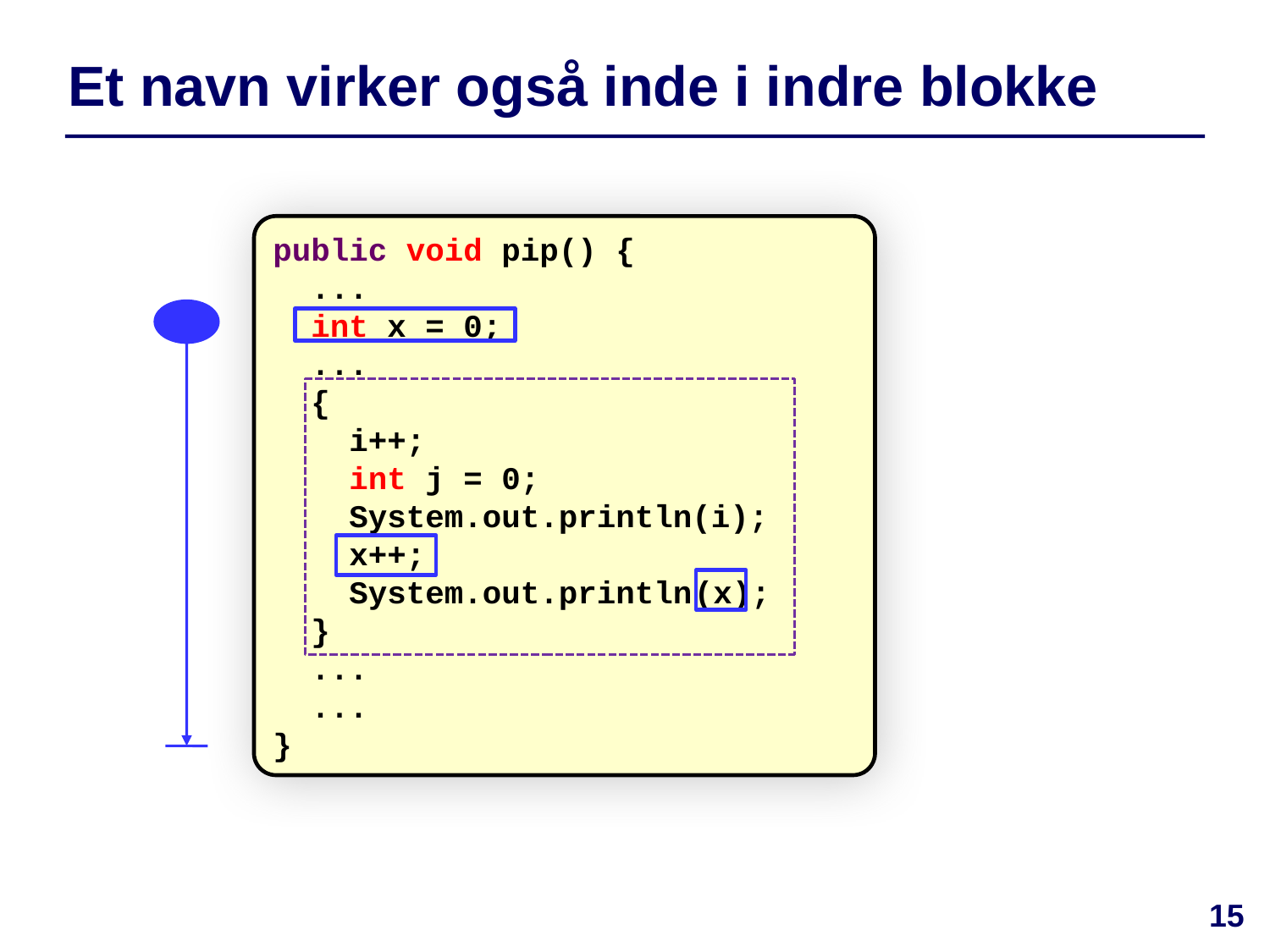

# Et navn virker også inde i indre blokke
public void pip() {
  ...
  int x = 0;
  ...
  {
    i++;
    int j = 0;
    System.out.println(i);
    x++;
    System.out.println (x);
  }
  ...
  ...
}

15